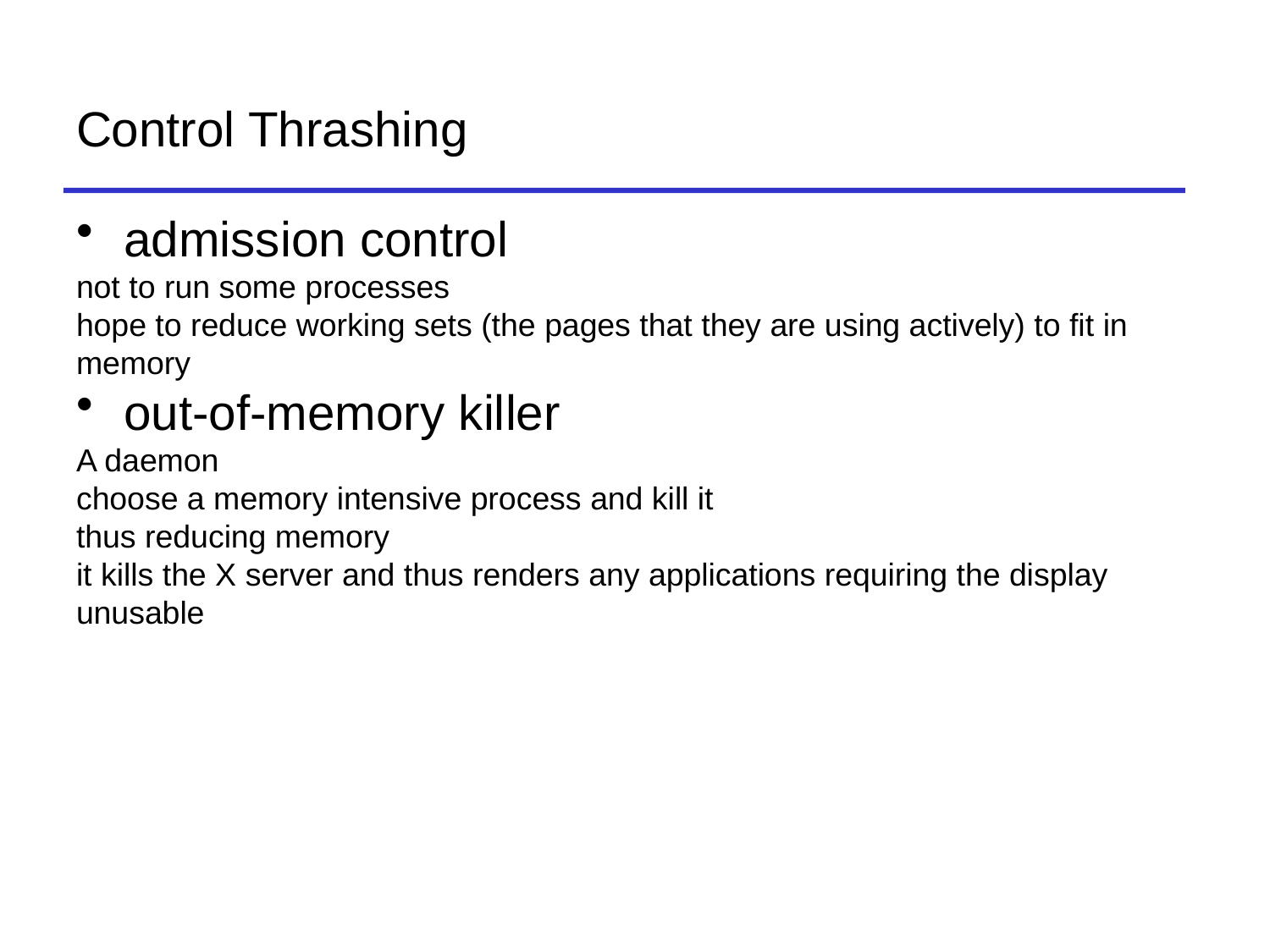

# Control Thrashing
admission control
not to run some processes
hope to reduce working sets (the pages that they are using actively) to fit in memory
out-of-memory killer
A daemon
choose a memory intensive process and kill it
thus reducing memory
it kills the X server and thus renders any applications requiring the display unusable